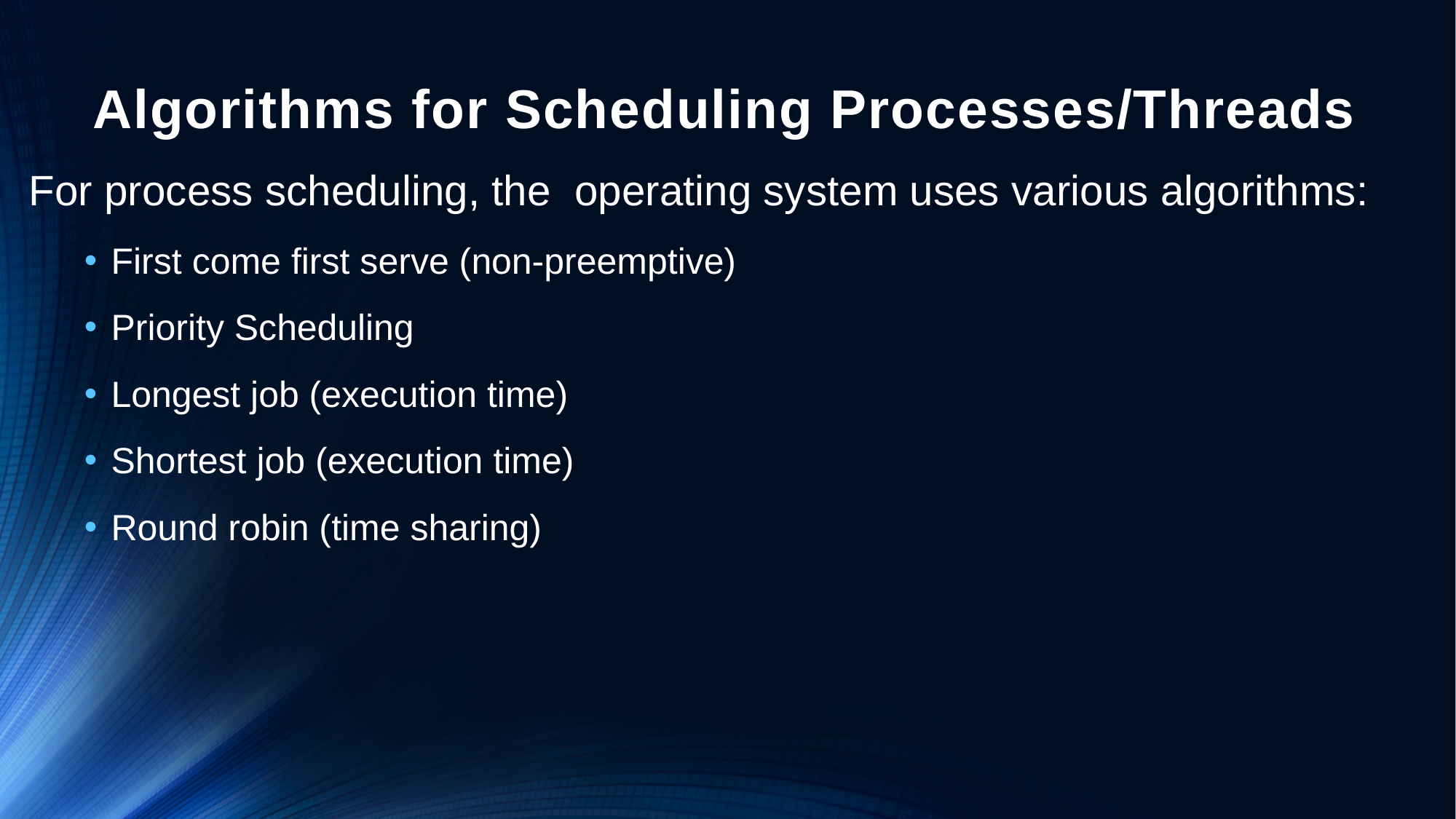

# Algorithms for Scheduling Processes/Threads
For process scheduling, the  operating system uses various algorithms:
First come first serve (non-preemptive)
Priority Scheduling
Longest job (execution time)
Shortest job (execution time)
Round robin (time sharing)